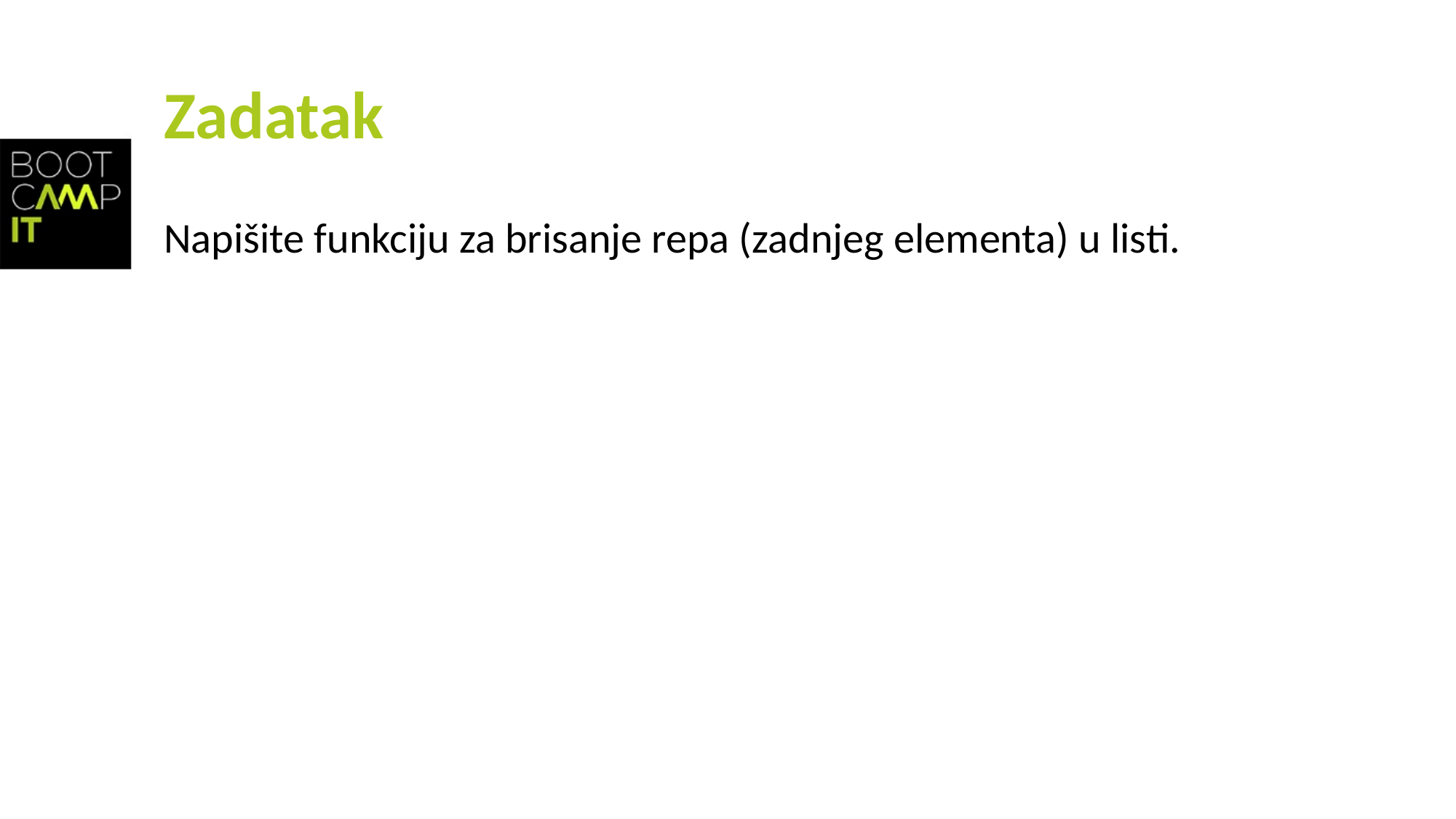

# Zadatak
Napišite funkciju za brisanje repa (zadnjeg elementa) u listi.